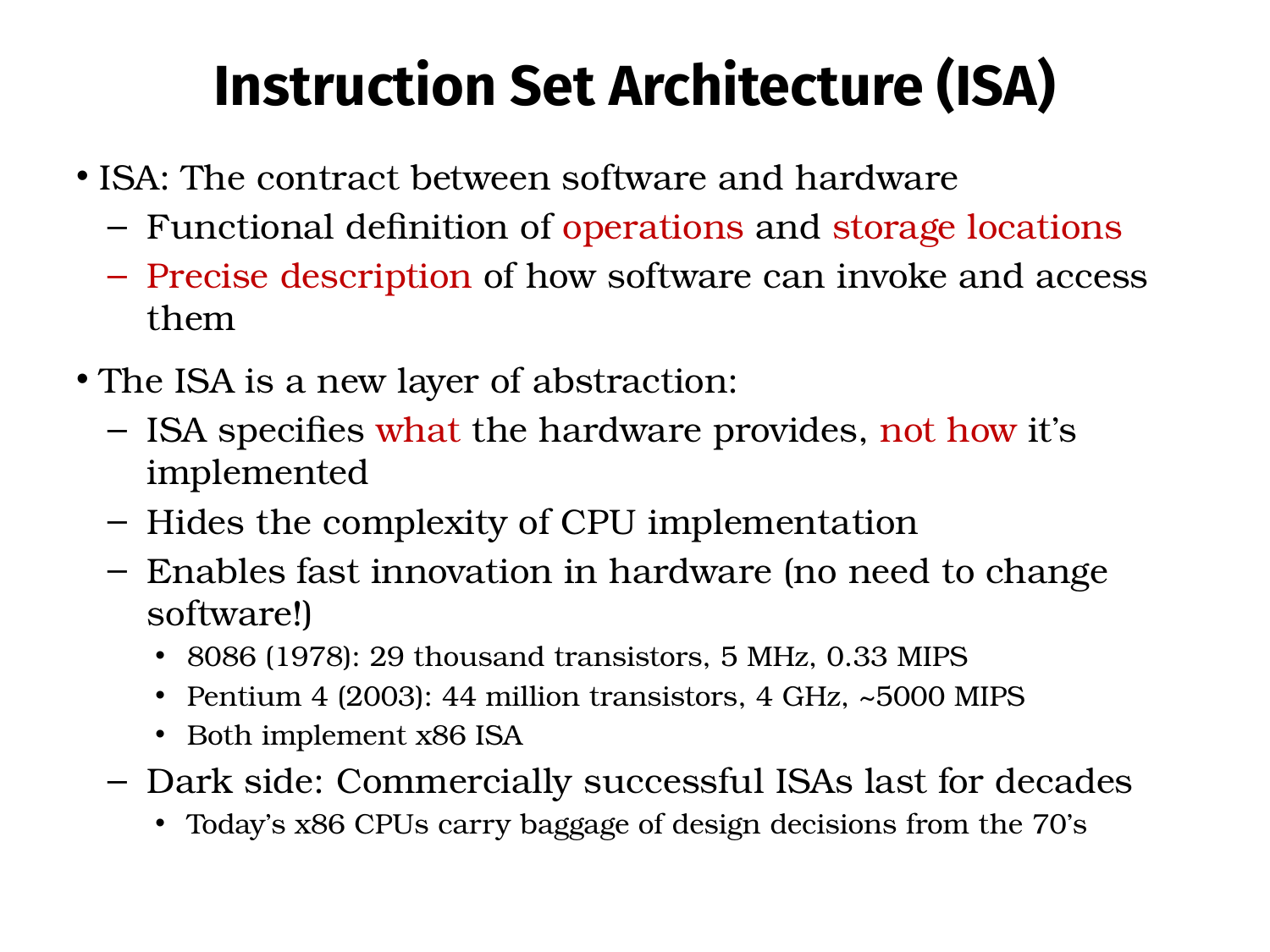

# Instruction Set Architecture (ISA)
ISA: The contract between software and hardware
Functional definition of operations and storage locations
Precise description of how software can invoke and access them
The ISA is a new layer of abstraction:
ISA specifies what the hardware provides, not how it’s implemented
Hides the complexity of CPU implementation
Enables fast innovation in hardware (no need to change software!)
8086 (1978): 29 thousand transistors, 5 MHz, 0.33 MIPS
Pentium 4 (2003): 44 million transistors, 4 GHz, ~5000 MIPS
Both implement x86 ISA
Dark side: Commercially successful ISAs last for decades
Today’s x86 CPUs carry baggage of design decisions from the 70’s